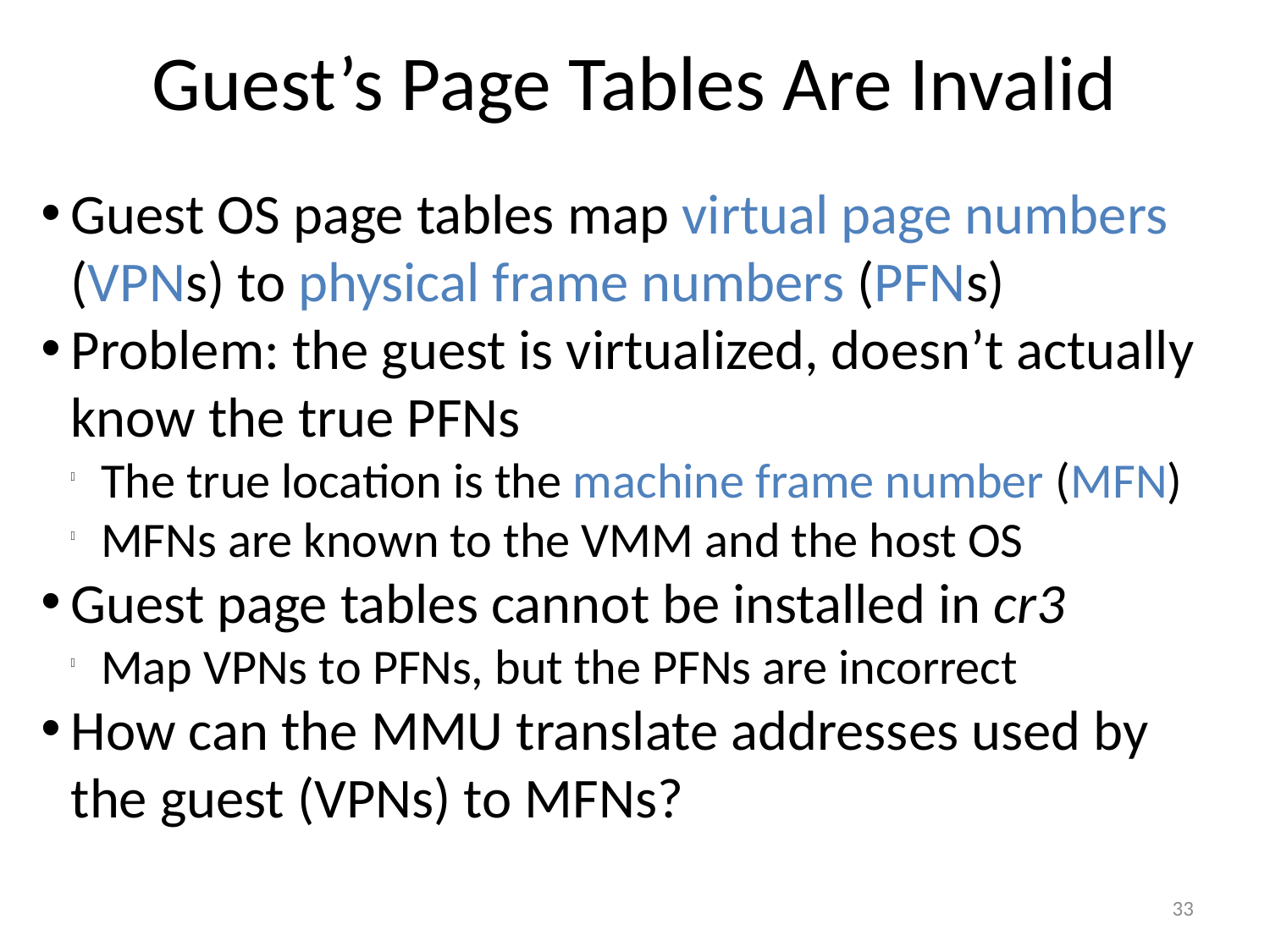

Guest’s Page Tables Are Invalid
Guest OS page tables map virtual page numbers (VPNs) to physical frame numbers (PFNs)
Problem: the guest is virtualized, doesn’t actually know the true PFNs
The true location is the machine frame number (MFN)
MFNs are known to the VMM and the host OS
Guest page tables cannot be installed in cr3
Map VPNs to PFNs, but the PFNs are incorrect
How can the MMU translate addresses used by the guest (VPNs) to MFNs?
33